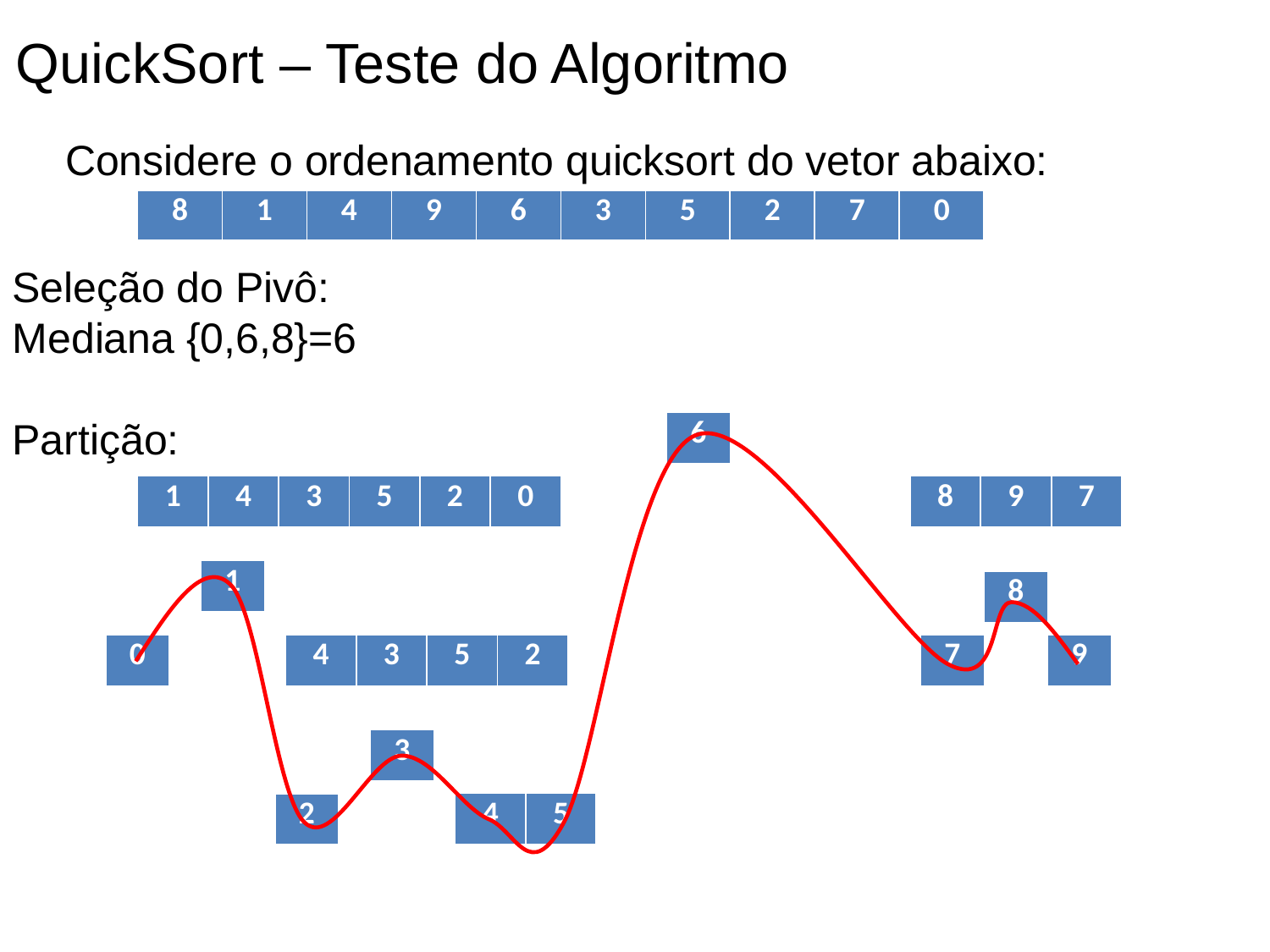

QuickSort – Teste do Algoritmo
Considere o ordenamento quicksort do vetor abaixo:
| 8 | 1 | 4 | 9 | 6 | 3 | 5 | 2 | 7 | 0 |
| --- | --- | --- | --- | --- | --- | --- | --- | --- | --- |
Seleção do Pivô:
Mediana {0,6,8}=6

Partição:

| 6 |
| --- |
| 1 | 4 | 3 | 5 | 2 | 0 |
| --- | --- | --- | --- | --- | --- |
| 8 | 9 | 7 |
| --- | --- | --- |
| 1 |
| --- |
| 8 |
| --- |
| 0 |
| --- |
| 4 | 3 | 5 | 2 |
| --- | --- | --- | --- |
| 7 |
| --- |
| 9 |
| --- |
| 3 |
| --- |
| 4 | 5 |
| --- | --- |
| 2 |
| --- |